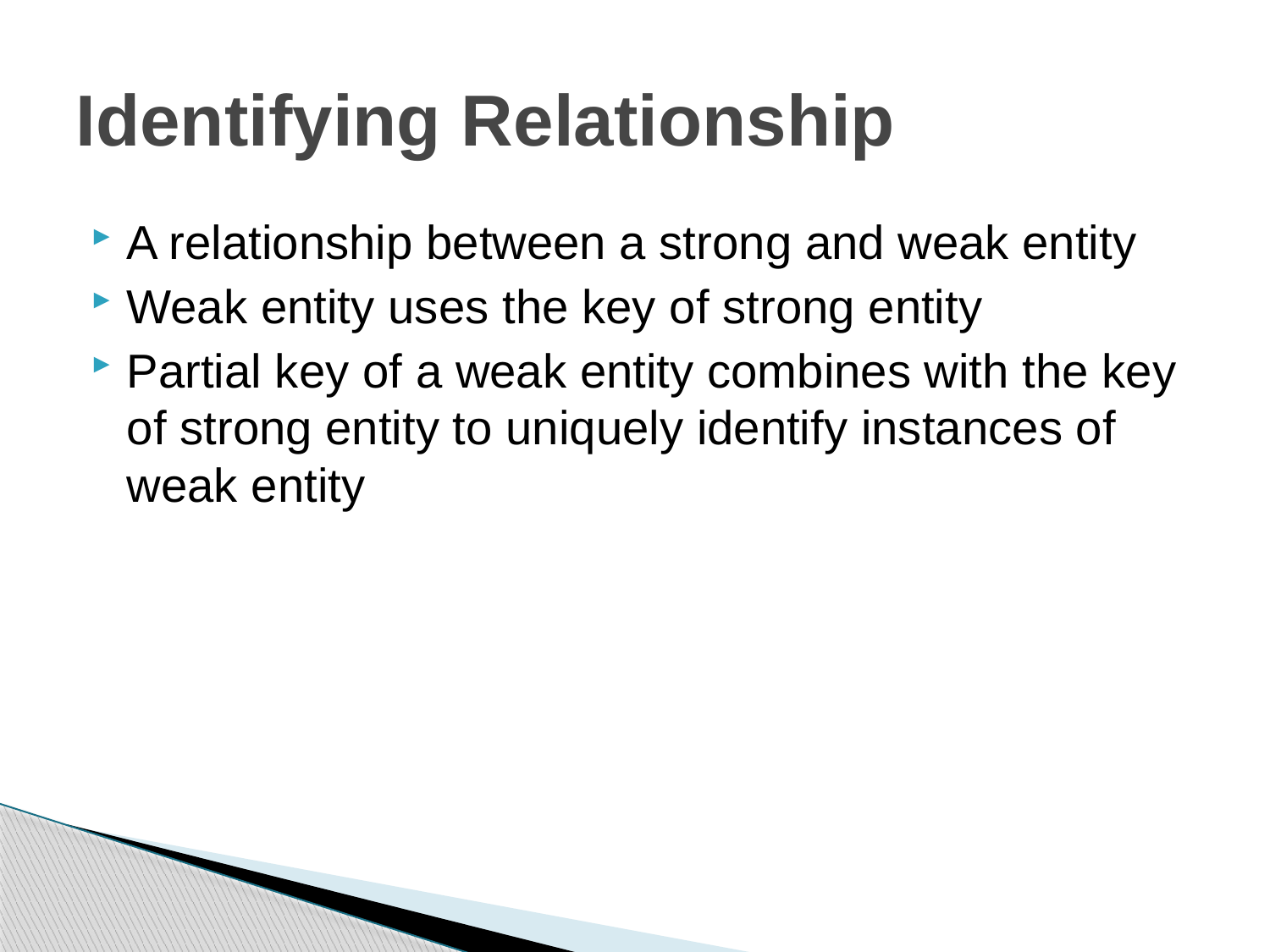

# Identifying Relationship
A relationship between a strong and weak entity
Weak entity uses the key of strong entity
Partial key of a weak entity combines with the key of strong entity to uniquely identify instances of weak entity